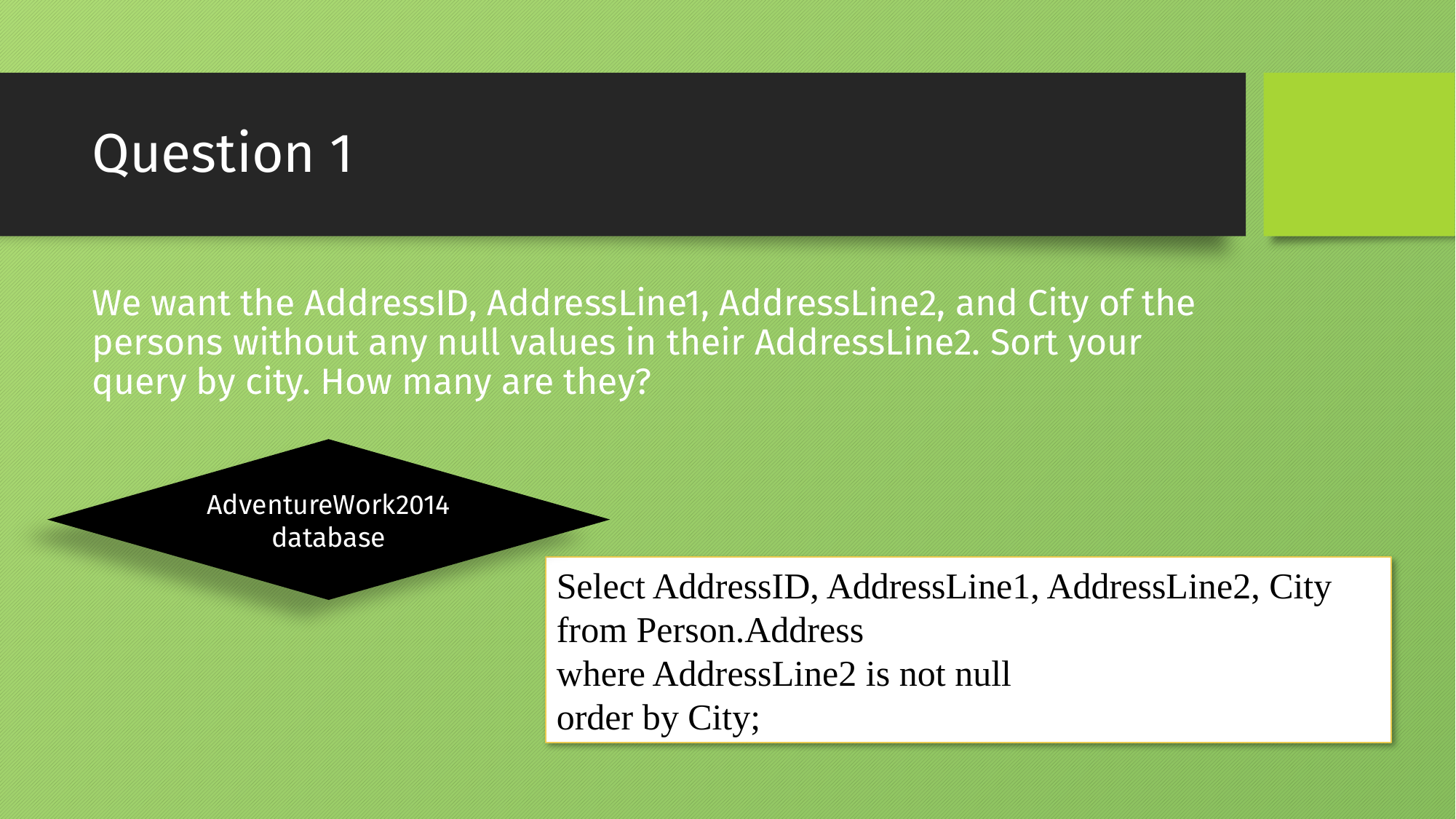

# Question 1
We want the AddressID, AddressLine1, AddressLine2, and City of the persons without any null values in their AddressLine2. Sort your query by city. How many are they?

AdventureWork2014 database
Select AddressID, AddressLine1, AddressLine2, City
from Person.Address
where AddressLine2 is not null
order by City;